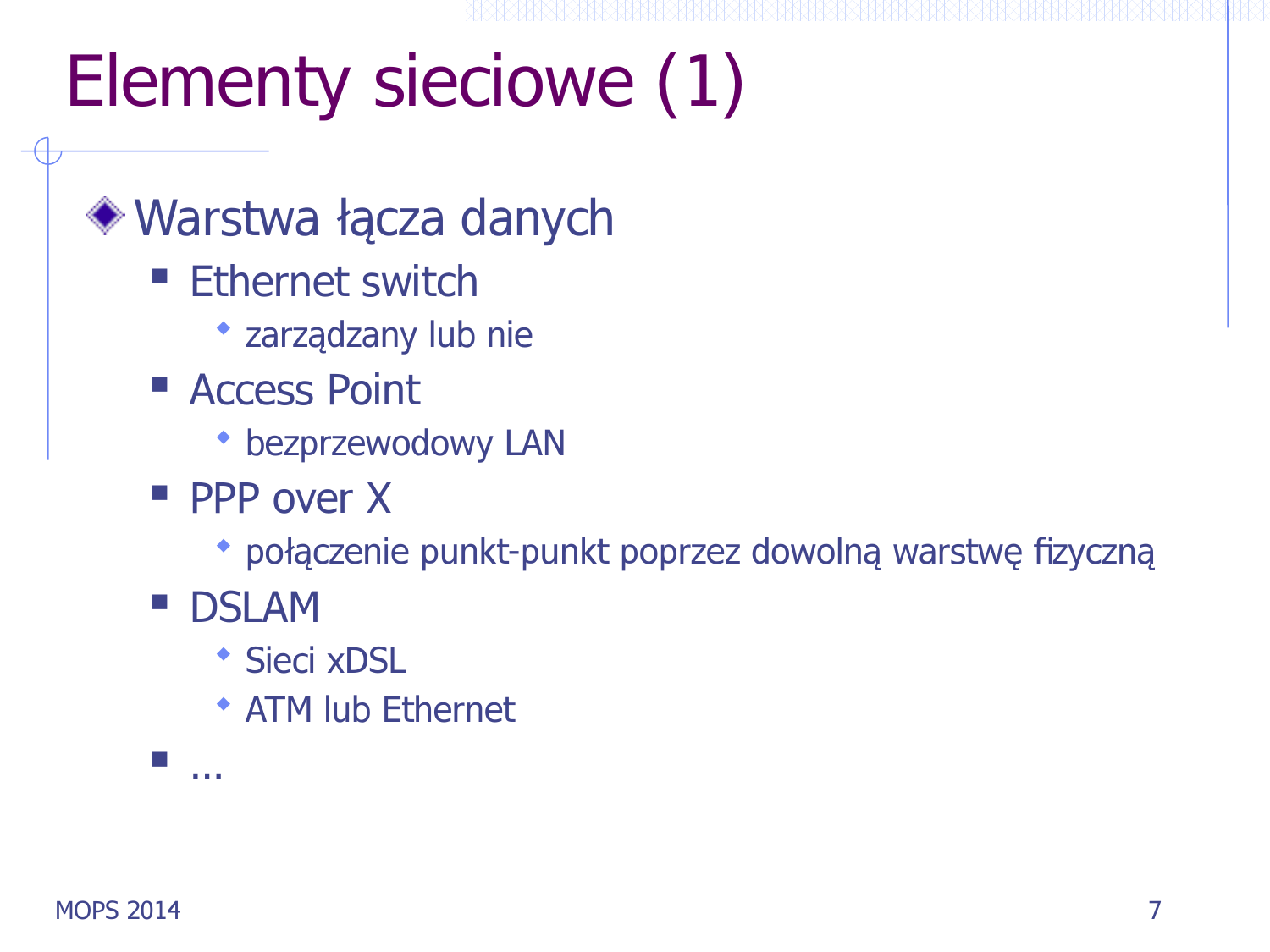

# Elementy sieciowe (1)
Warstwa łącza danych
Ethernet switch
zarządzany lub nie
Access Point
bezprzewodowy LAN
PPP over X
połączenie punkt-punkt poprzez dowolną warstwę fizyczną
DSLAM
Sieci xDSL
ATM lub Ethernet
…
MOPS 2014
7